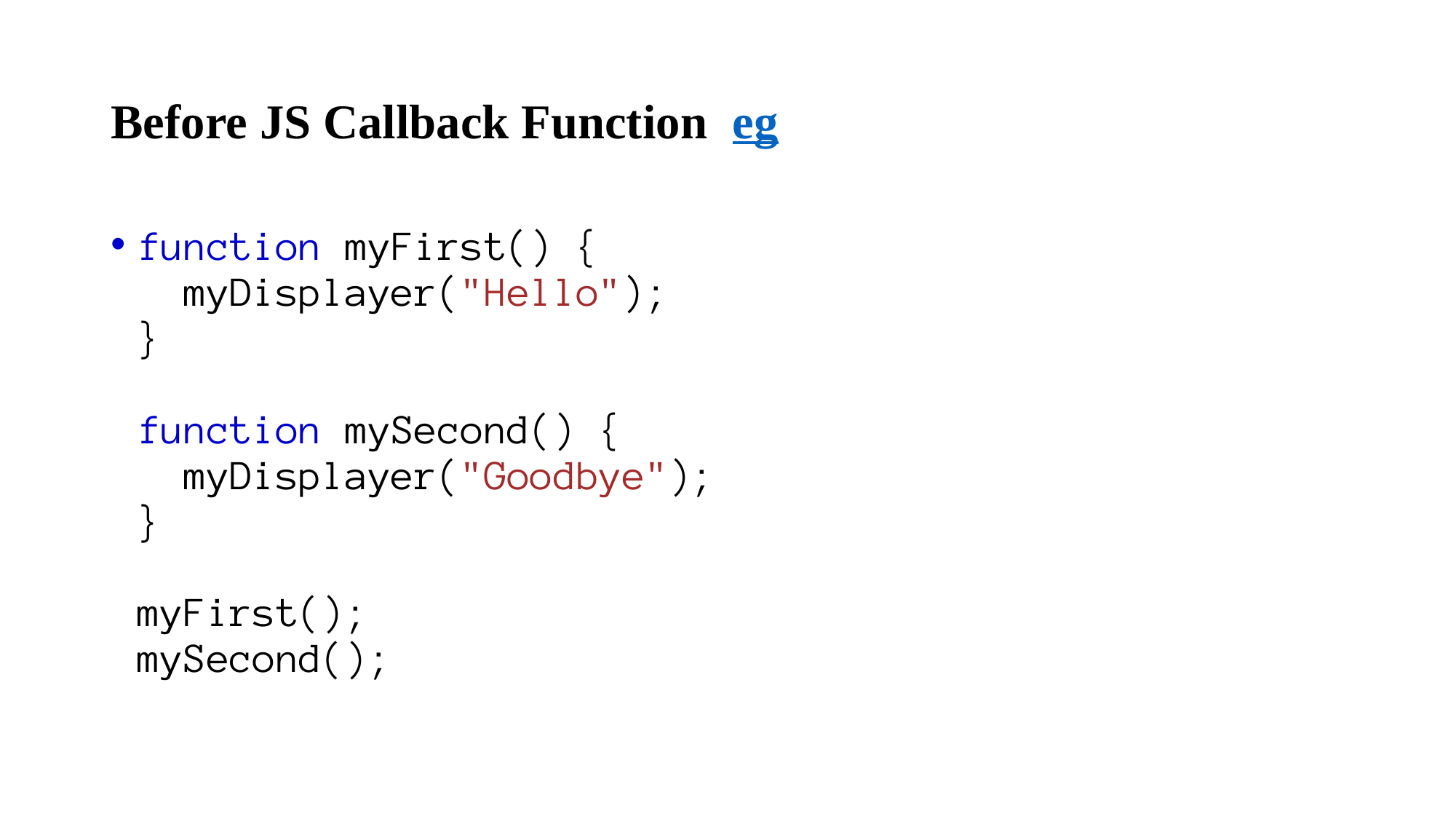

# Before JS Callback Function  eg
function myFirst() {
  myDisplayer("Hello");
}
function mySecond() {
  myDisplayer("Goodbye");
}
myFirst();
mySecond();